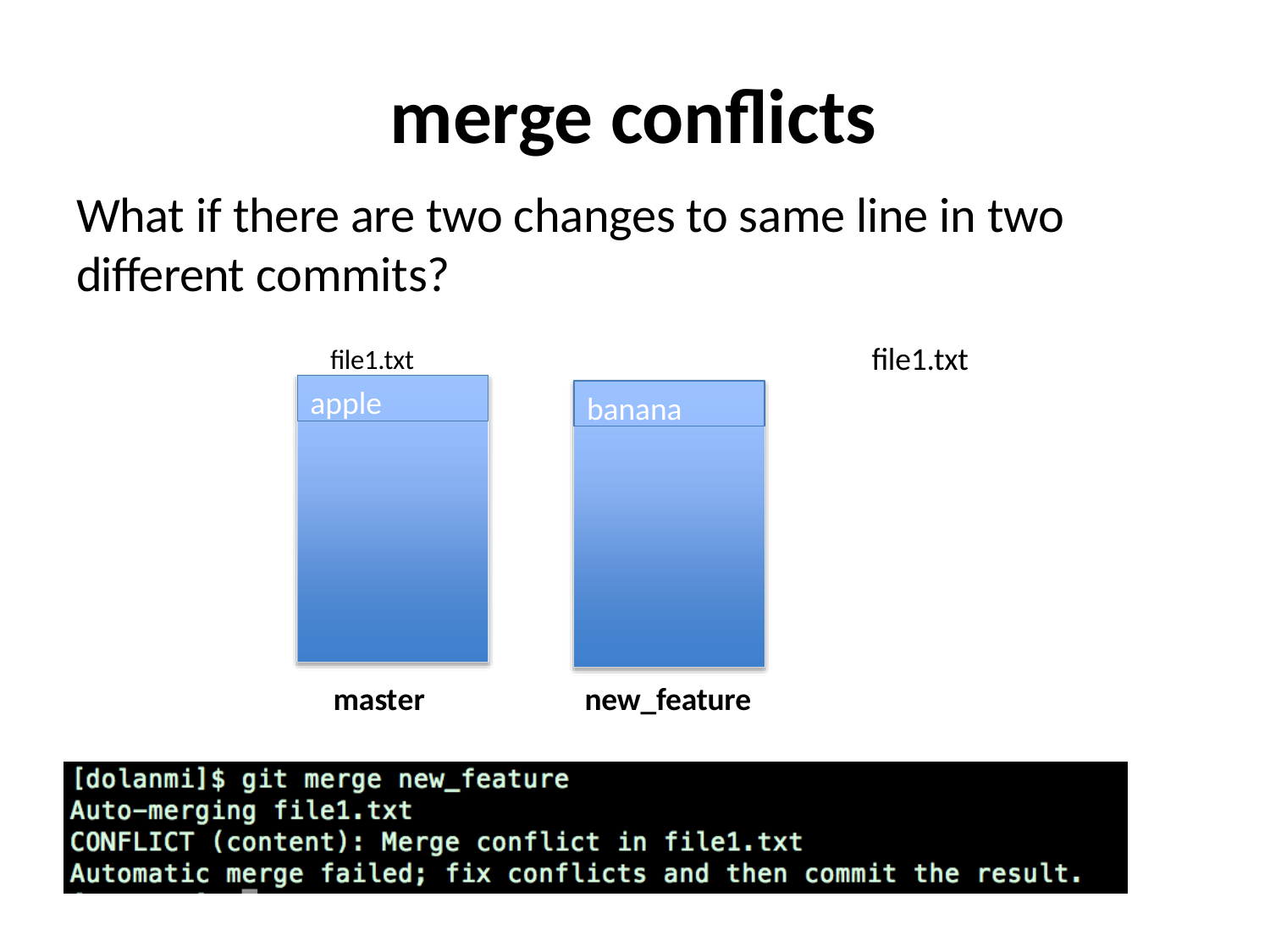

# merge conflicts
What if there are two changes to same line in two  different commits?
file1.txt	file1.txt

apple

banana
master
new_feature